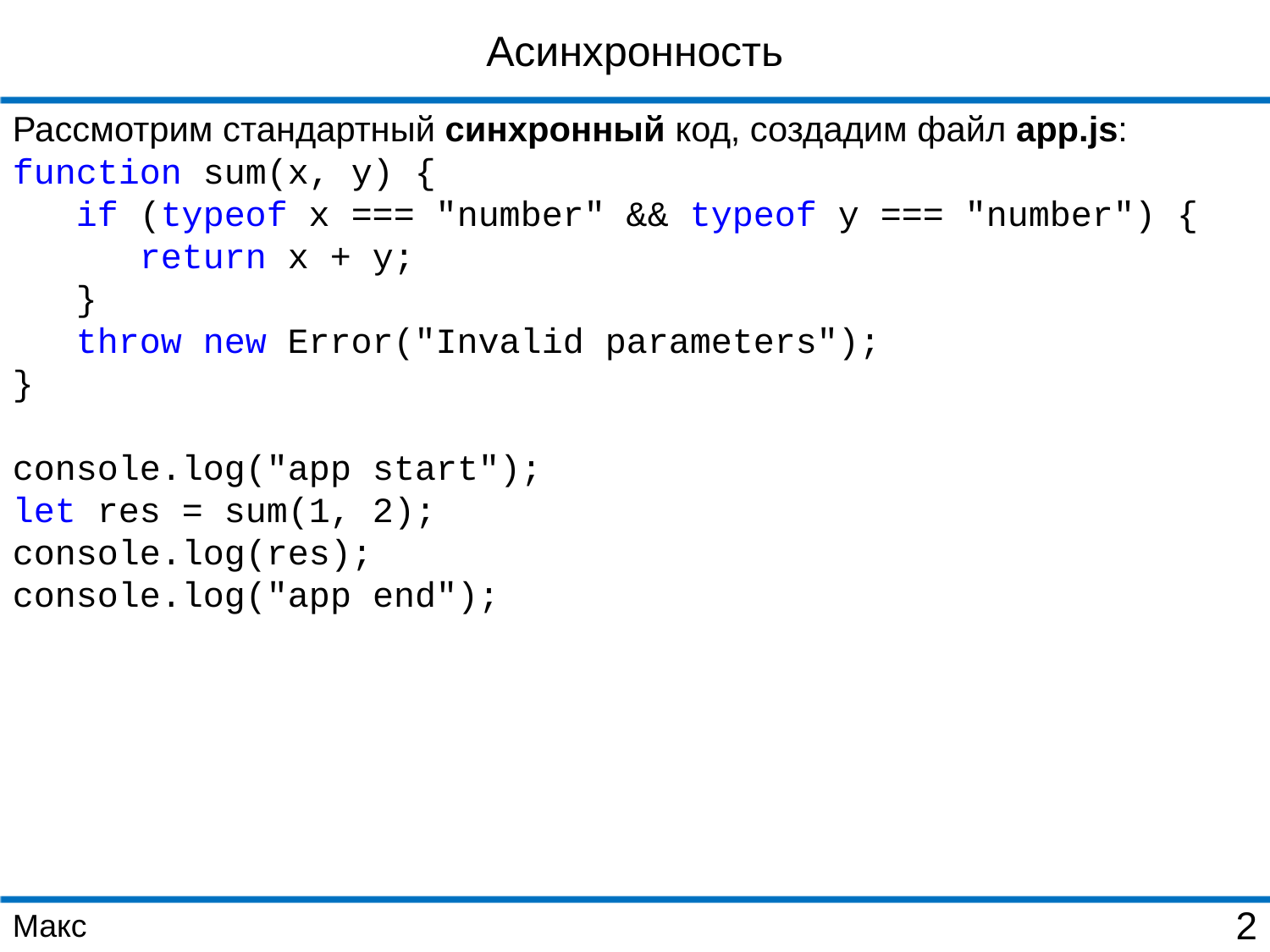

Асинхронность
Рассмотрим стандартный синхронный код, создадим файл app.js:
function sum(x, y) {
   if (typeof x === "number" && typeof y === "number") {
      return x + y;
   }
   throw new Error("Invalid parameters");
}

console.log("app start");
let res = sum(1, 2);
console.log(res);
console.log("app end");
Макс
2